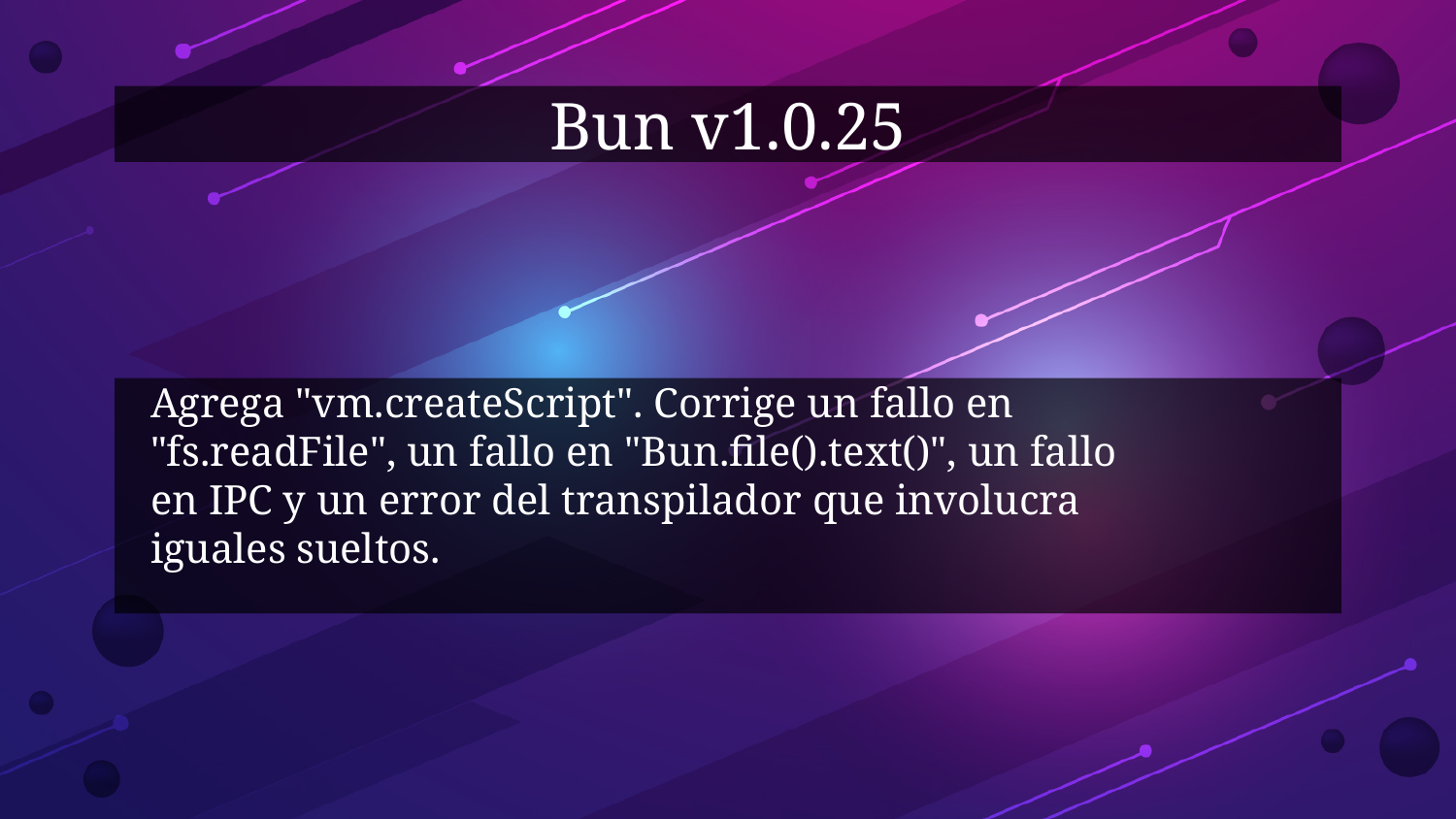

# Bun v1.0.25
Agrega "vm.createScript". Corrige un fallo en "fs.readFile", un fallo en "Bun.file().text()", un fallo en IPC y un error del transpilador que involucra iguales sueltos.